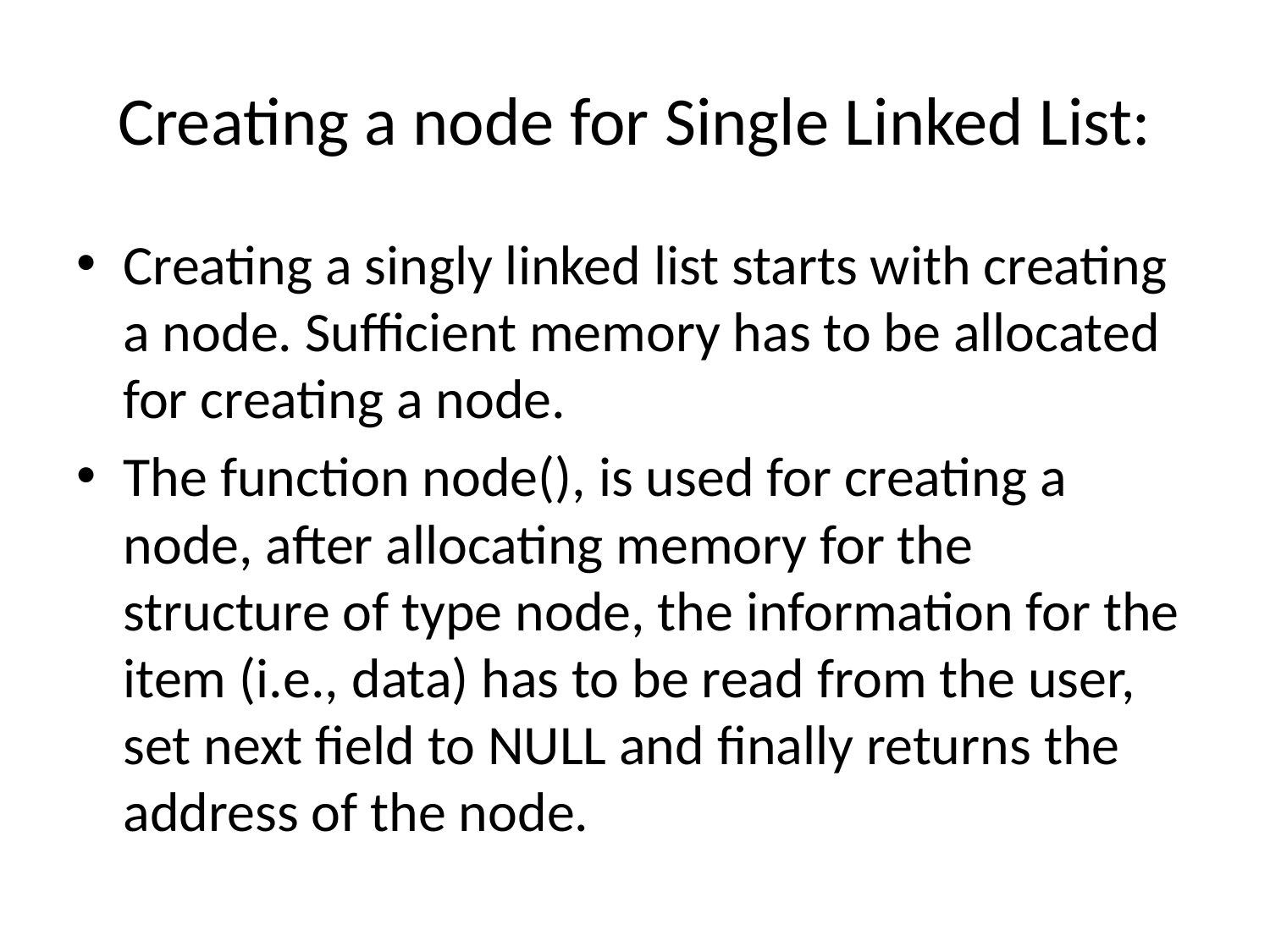

# Creating a node for Single Linked List:
Creating a singly linked list starts with creating a node. Sufficient memory has to be allocated for creating a node.
The function node(), is used for creating a node, after allocating memory for the structure of type node, the information for the item (i.e., data) has to be read from the user, set next field to NULL and finally returns the address of the node.